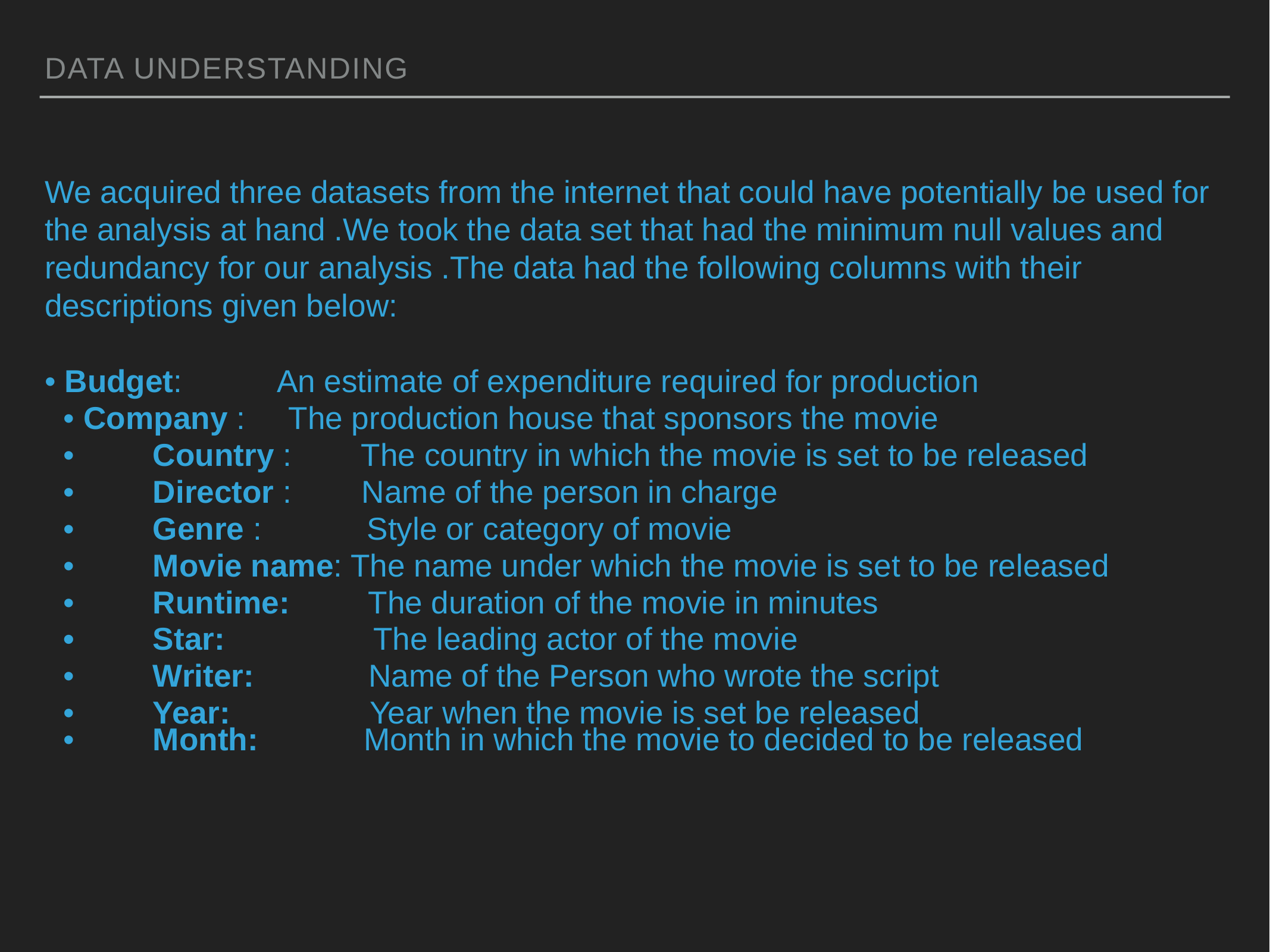

data understanding
We acquired three datasets from the internet that could have potentially be used for the analysis at hand .We took the data set that had the minimum null values and redundancy for our analysis .The data had the following columns with their descriptions given below:

• Budget:           An estimate of expenditure required for production
	• Company :     The production house that sponsors the movie
	•	Country :        The country in which the movie is set to be released
	•	Director :        Name of the person in charge
	•	Genre :            Style or category of movie
	•	Movie name: The name under which the movie is set to be released
	•	Runtime:         The duration of the movie in minutes
	•	Star:                 The leading actor of the movie
	•	Writer:             Name of the Person who wrote the script
	•	Year:                Year when the movie is set be released
	•	Month:            Month in which the movie to decided to be released